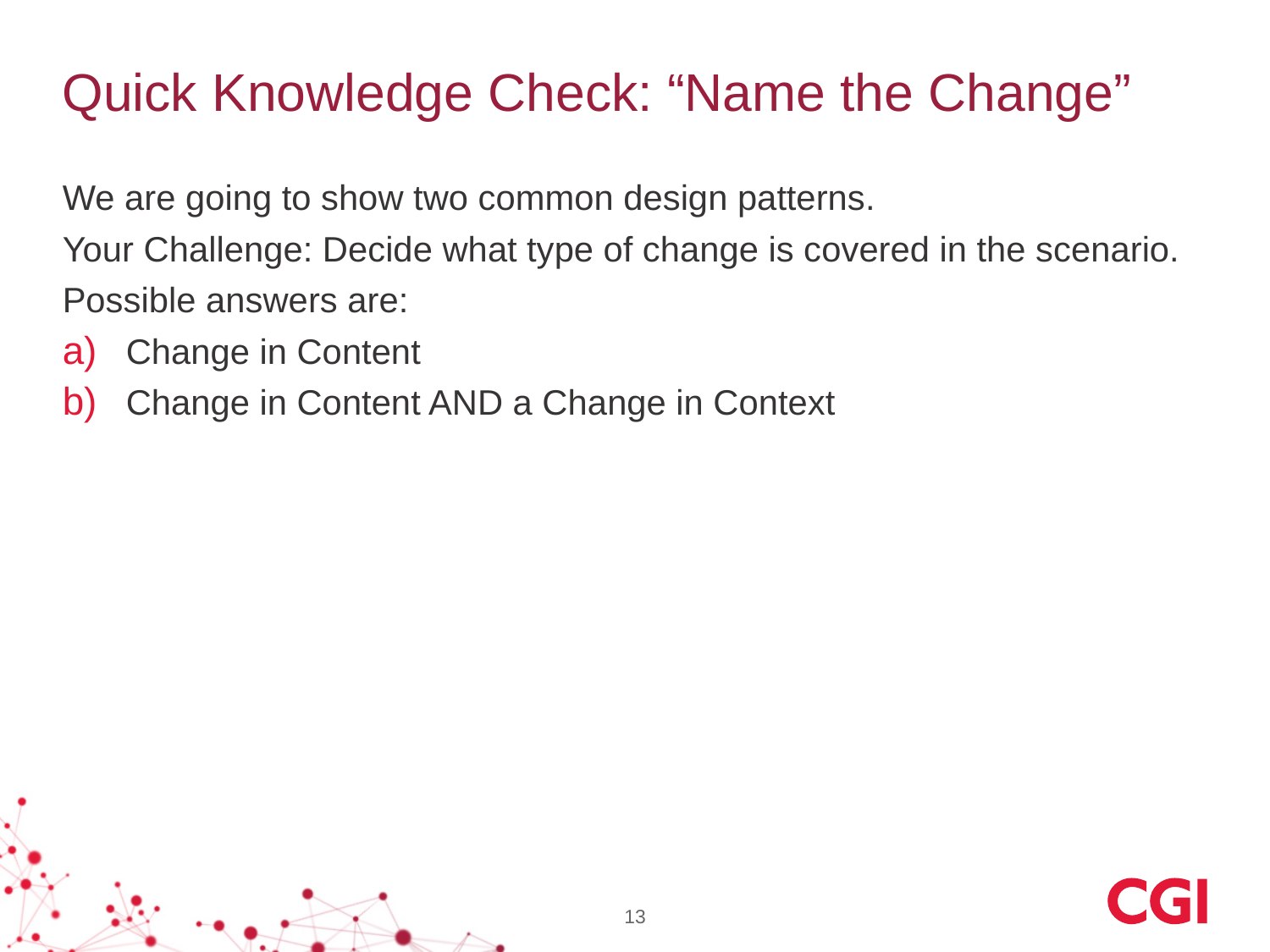

# Quick Knowledge Check: “Name the Change”
We are going to show two common design patterns.
Your Challenge: Decide what type of change is covered in the scenario.
Possible answers are:
Change in Content
Change in Content AND a Change in Context
13